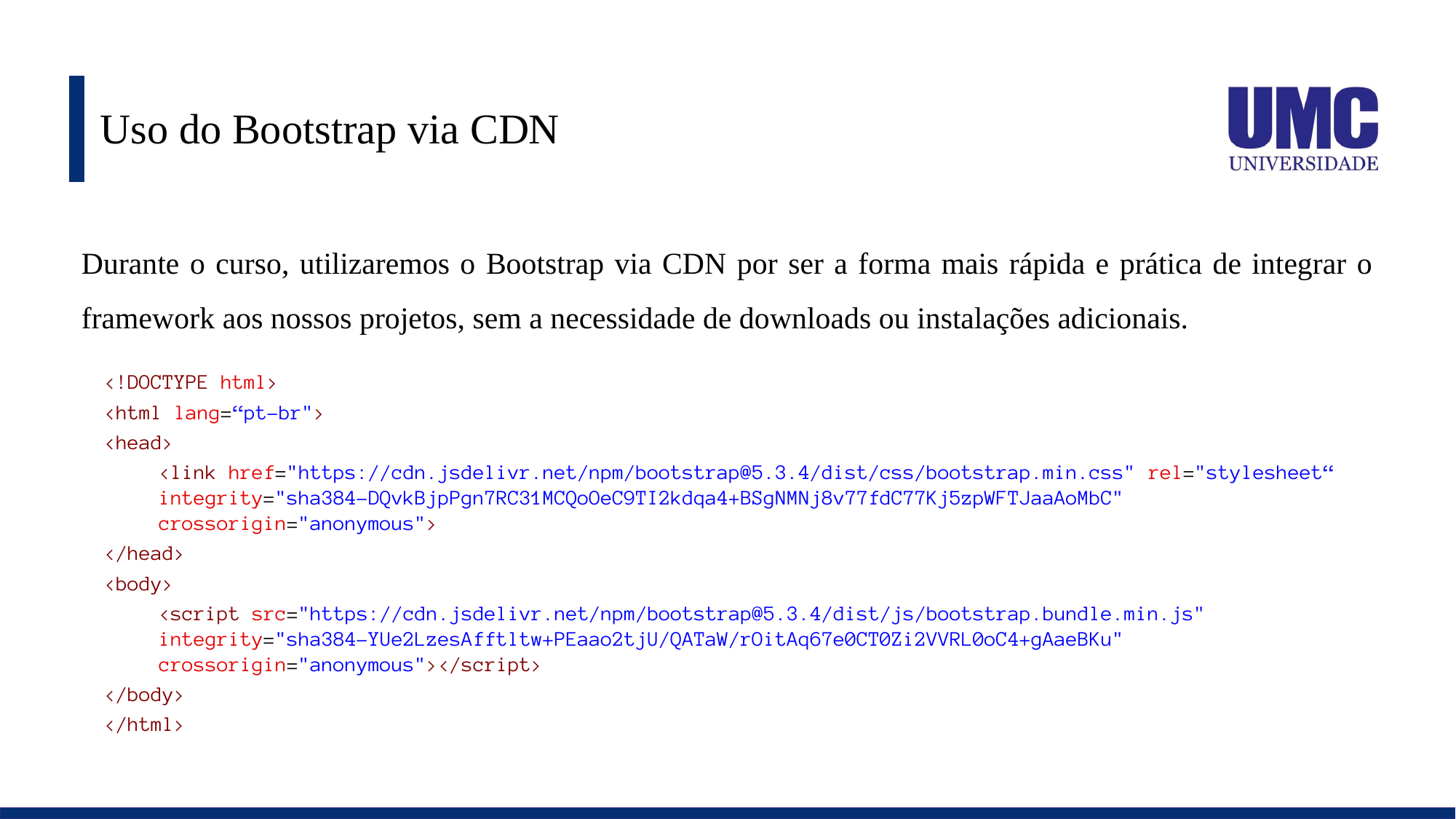

# Uso do Bootstrap via CDN
Durante o curso, utilizaremos o Bootstrap via CDN por ser a forma mais rápida e prática de integrar o framework aos nossos projetos, sem a necessidade de downloads ou instalações adicionais.
<!DOCTYPE html>
<html lang=“pt-br">
<head>
<link href="https://cdn.jsdelivr.net/npm/bootstrap@5.3.4/dist/css/bootstrap.min.css" rel="stylesheet“ integrity="sha384-DQvkBjpPgn7RC31MCQoOeC9TI2kdqa4+BSgNMNj8v77fdC77Kj5zpWFTJaaAoMbC" crossorigin="anonymous">
</head>
<body>
<script src="https://cdn.jsdelivr.net/npm/bootstrap@5.3.4/dist/js/bootstrap.bundle.min.js" integrity="sha384-YUe2LzesAfftltw+PEaao2tjU/QATaW/rOitAq67e0CT0Zi2VVRL0oC4+gAaeBKu" crossorigin="anonymous"></script>
</body>
</html>